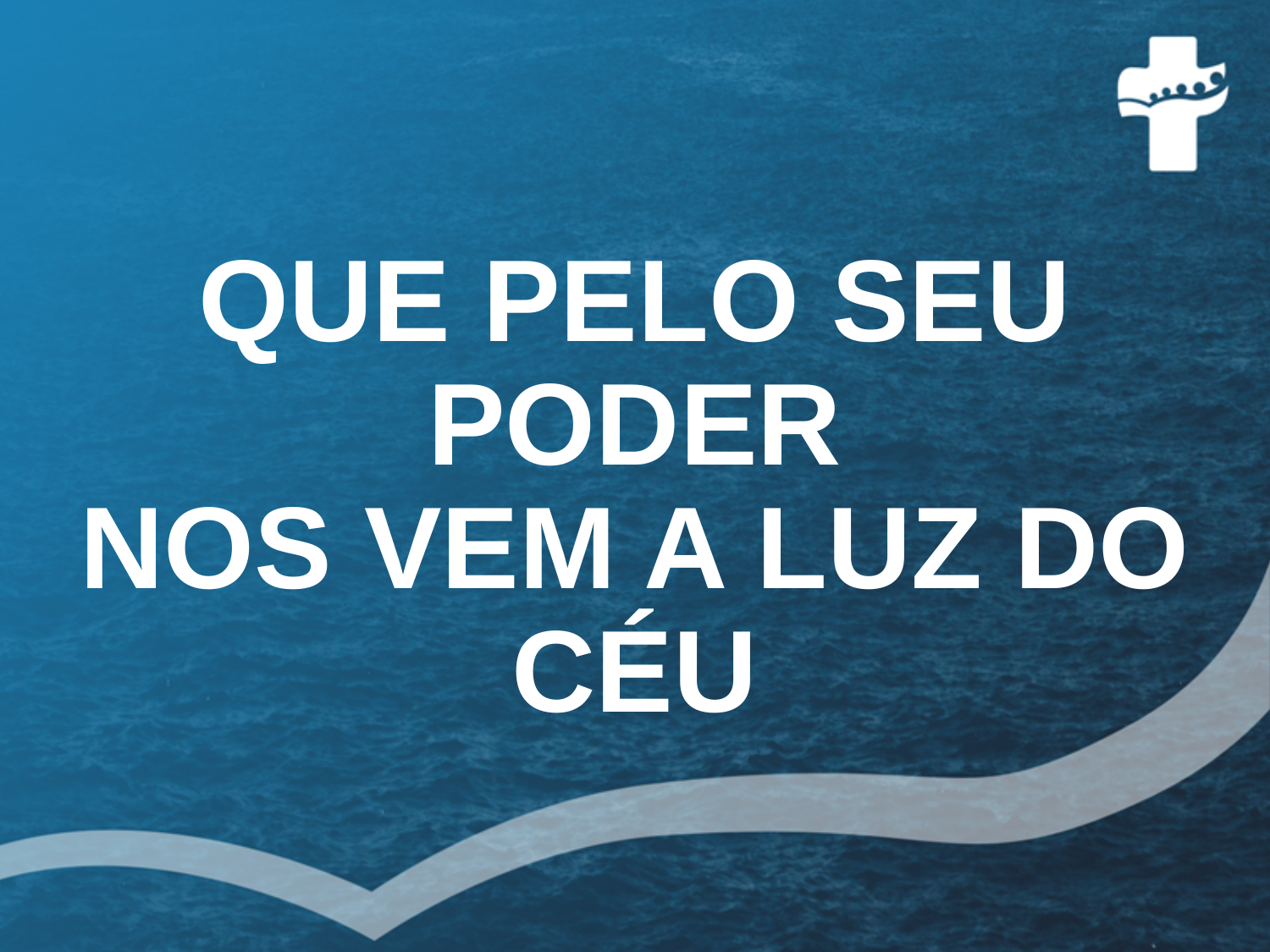

# QUE PELO SEU PODER NOS VEM A LUZ DO CÉU